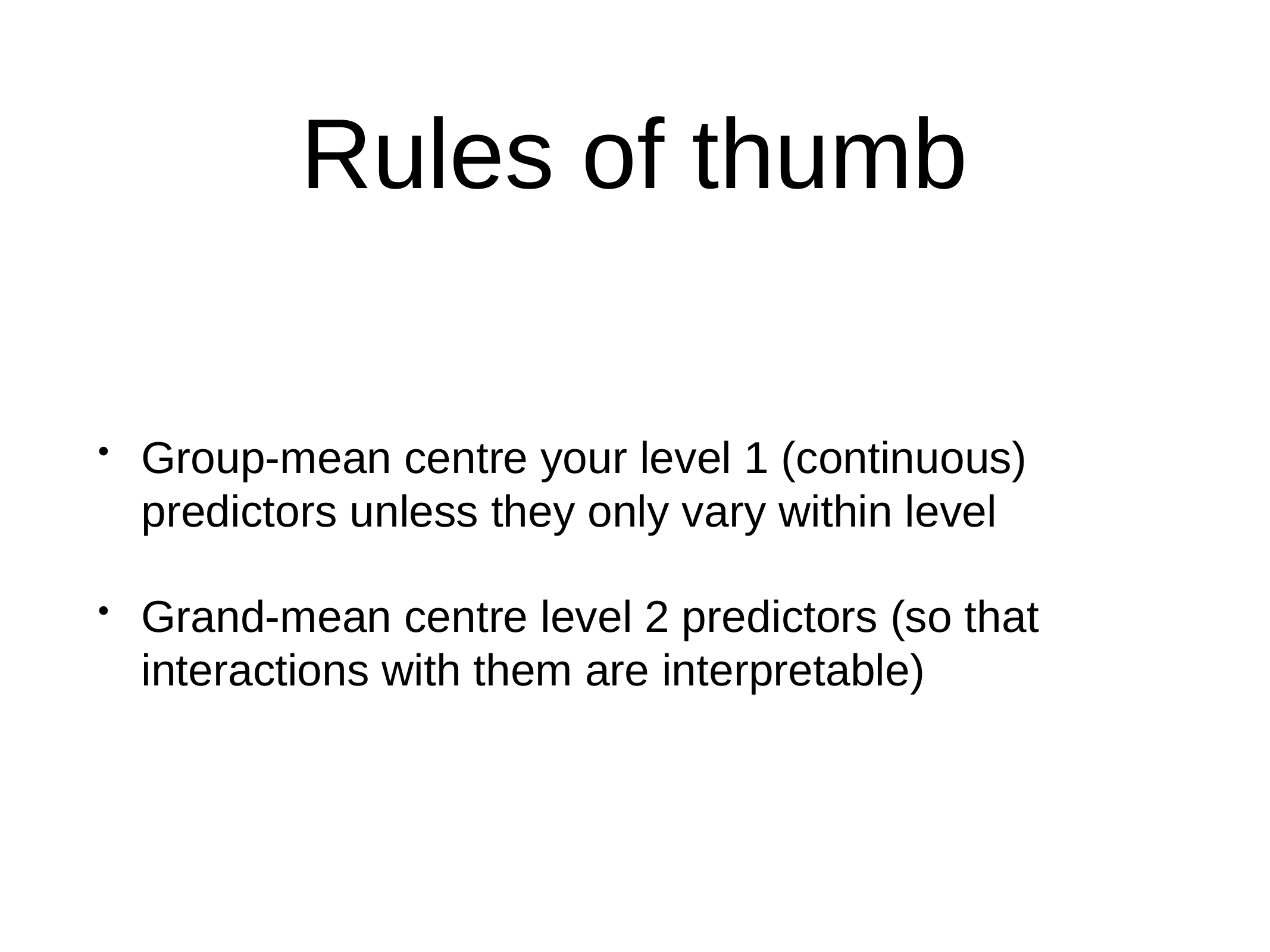

# Rules of thumb
Group-mean centre your level 1 (continuous) predictors unless they only vary within level
Grand-mean centre level 2 predictors (so that interactions with them are interpretable)